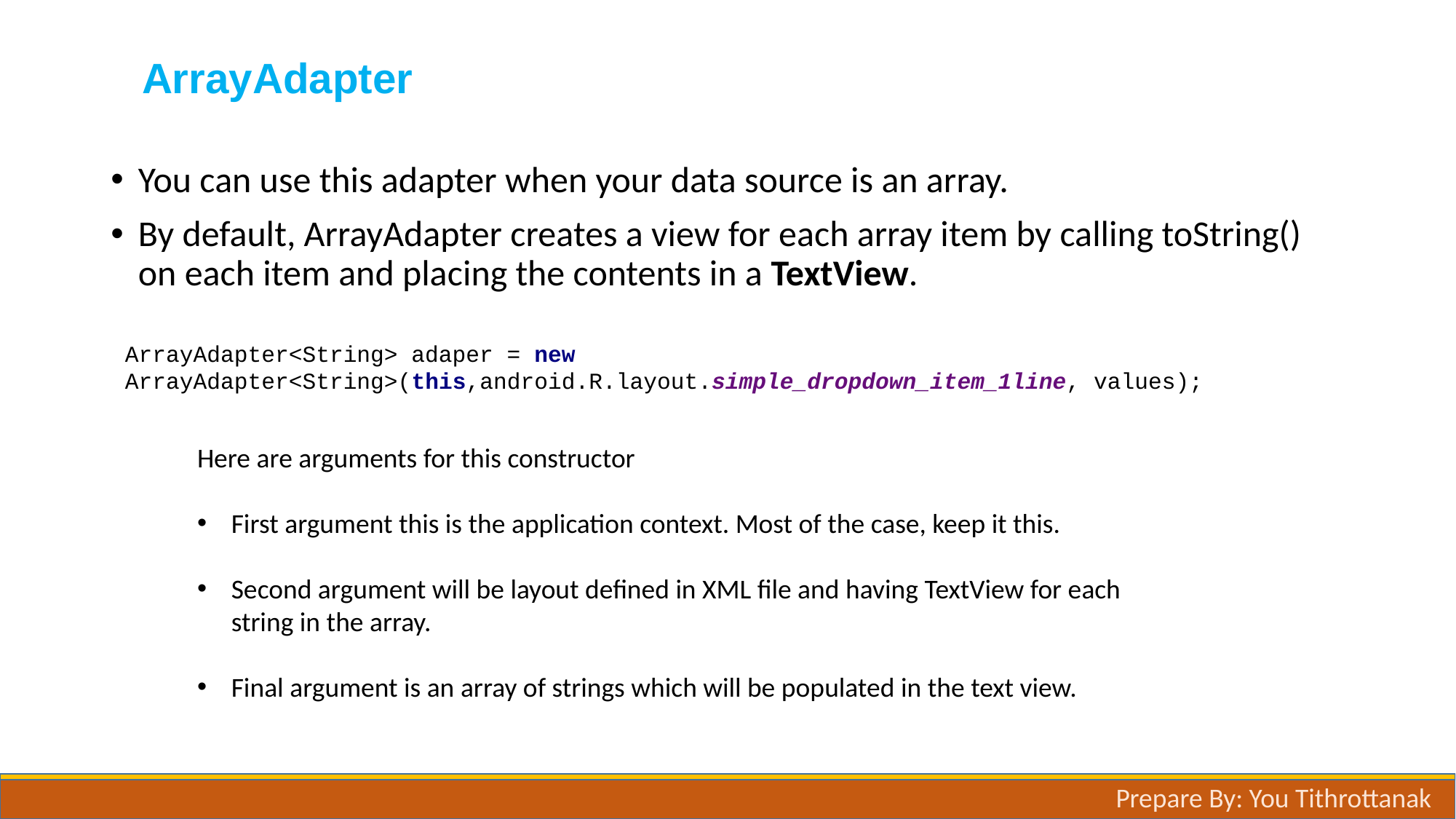

# ArrayAdapter
You can use this adapter when your data source is an array.
By default, ArrayAdapter creates a view for each array item by calling toString() on each item and placing the contents in a TextView.
ArrayAdapter<String> adaper = new 		ArrayAdapter<String>(this,android.R.layout.simple_dropdown_item_1line, values);
Here are arguments for this constructor

First argument this is the application context. Most of the case, keep it this.

Second argument will be layout defined in XML file and having TextView for each string in the array.

Final argument is an array of strings which will be populated in the text view.
Prepare By: You Tithrottanak